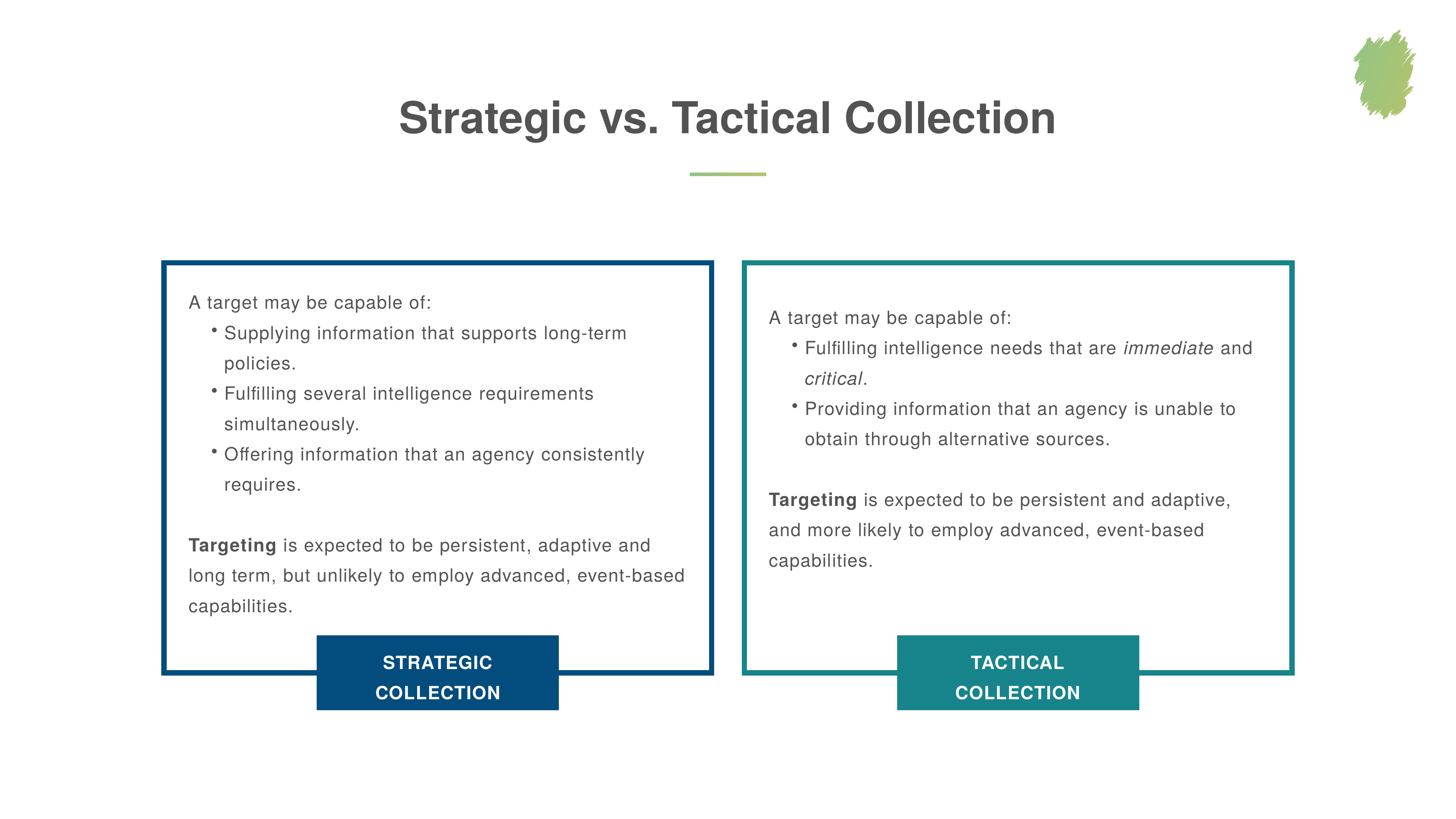

35
Strategic vs. Tactical Collection

A target may be capable of:
Supplying information that supports long-term policies.
Fulfilling several intelligence requirements simultaneously.
Offering information that an agency consistently requires.

Targeting is expected to be persistent, adaptive and long term, but unlikely to employ advanced, event-based capabilities.
A target may be capable of:
Fulfilling intelligence needs that are immediate and critical.
Providing information that an agency is unable to obtain through alternative sources.

Targeting is expected to be persistent and adaptive, and more likely to employ advanced, event-based capabilities.

STRATEGIC
COLLECTION
TACTICAL
COLLECTION